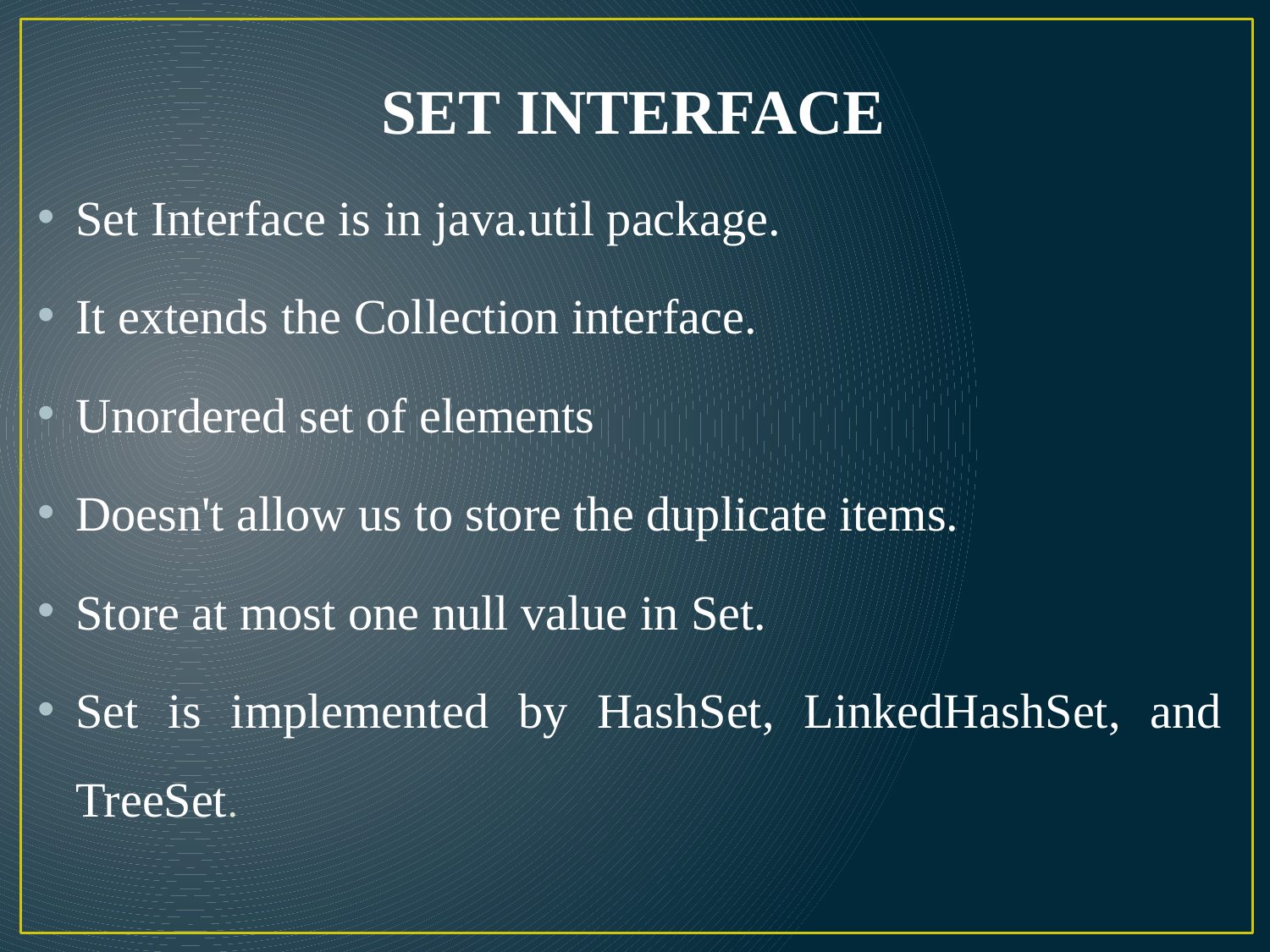

SET INTERFACE
Set Interface is in java.util package.
It extends the Collection interface.
Unordered set of elements
Doesn't allow us to store the duplicate items.
Store at most one null value in Set.
Set is implemented by HashSet, LinkedHashSet, and TreeSet.